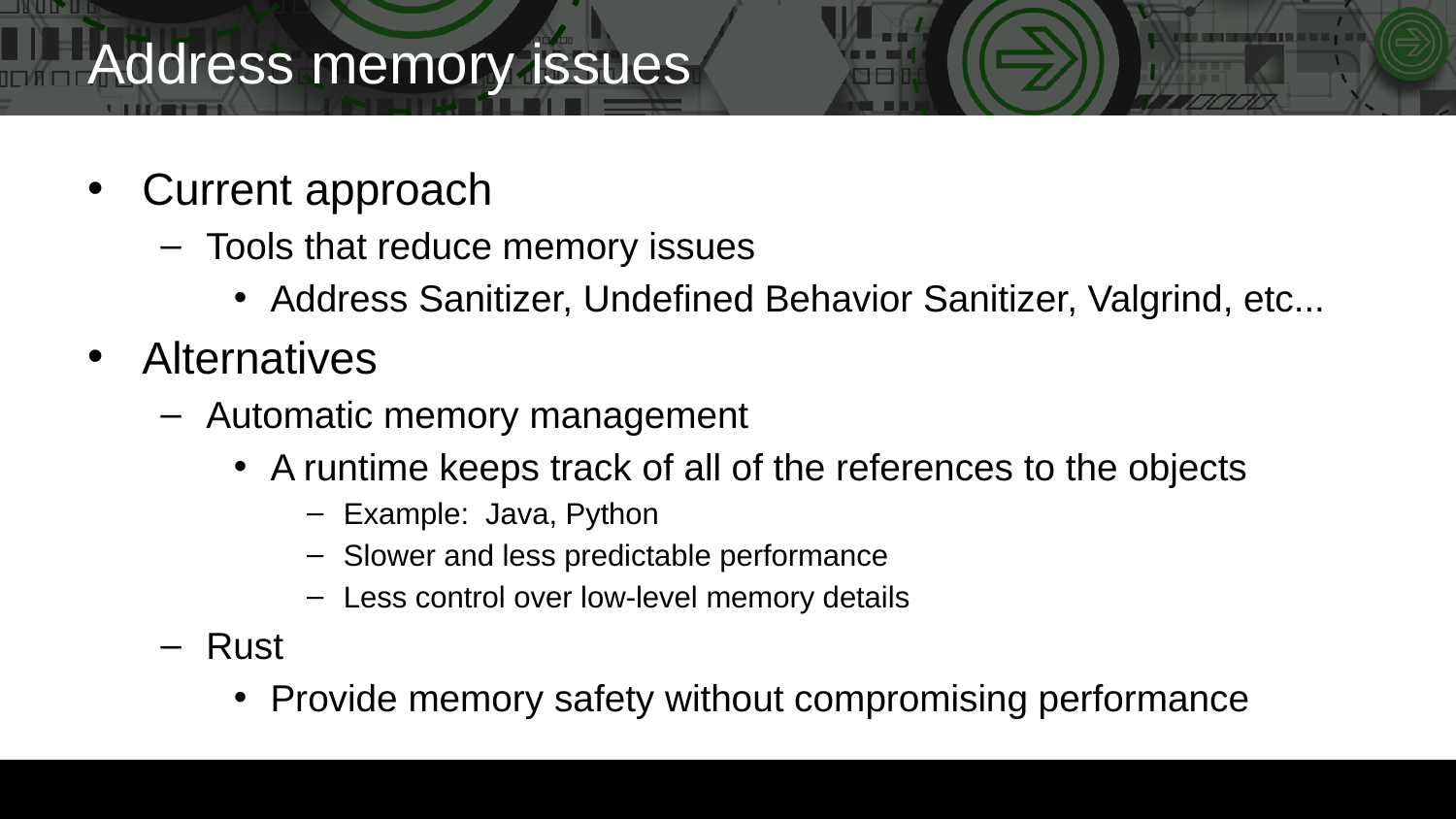

# Address memory issues
Current approach
Tools that reduce memory issues
Address Sanitizer, Undefined Behavior Sanitizer, Valgrind, etc...
Alternatives
Automatic memory management
A runtime keeps track of all of the references to the objects
Example:  Java, Python
Slower and less predictable performance
Less control over low-level memory details
Rust
Provide memory safety without compromising performance